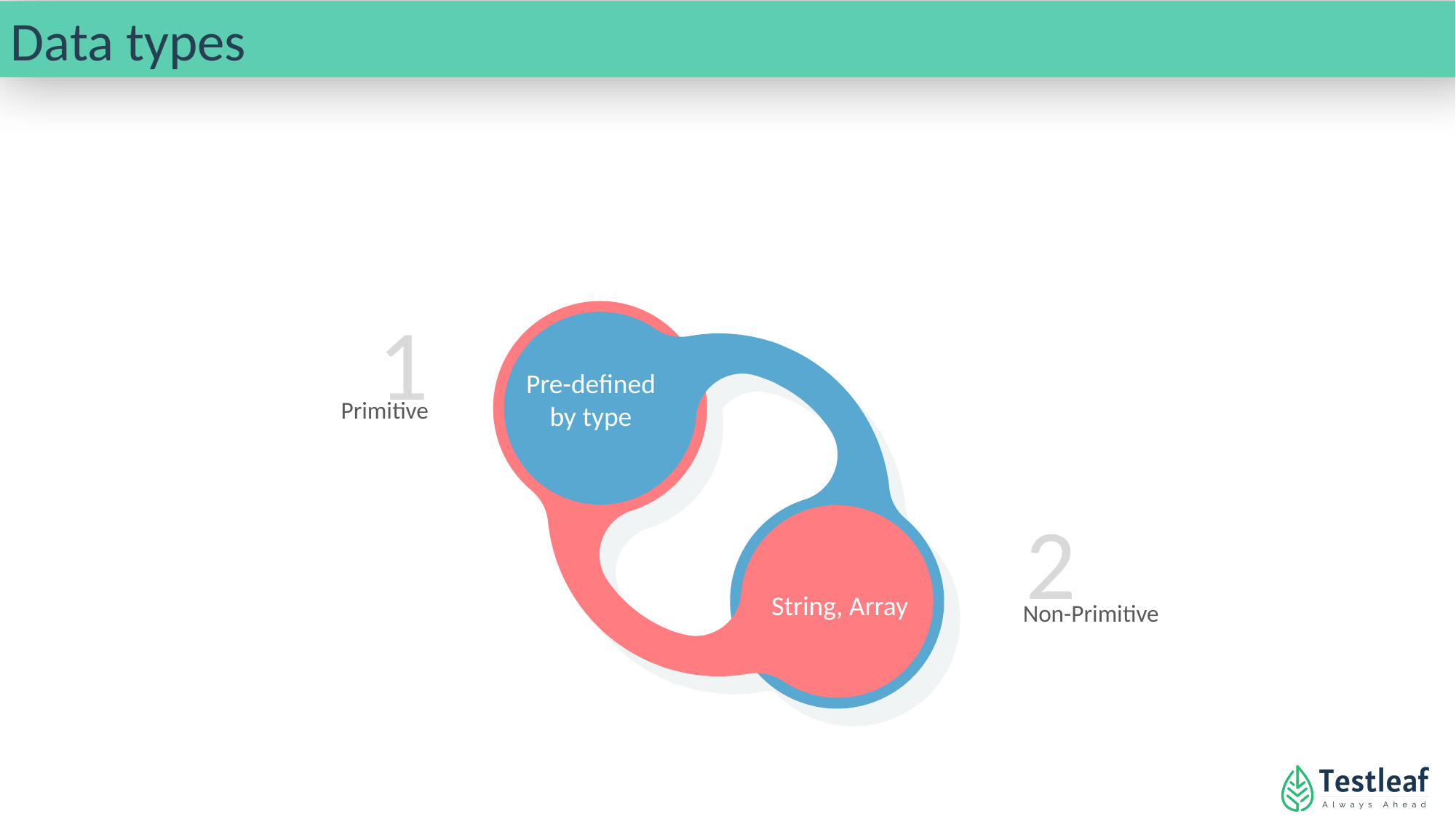

Data types

1
Pre-defined
by type
Primitive
2
String, Array
Non-Primitive